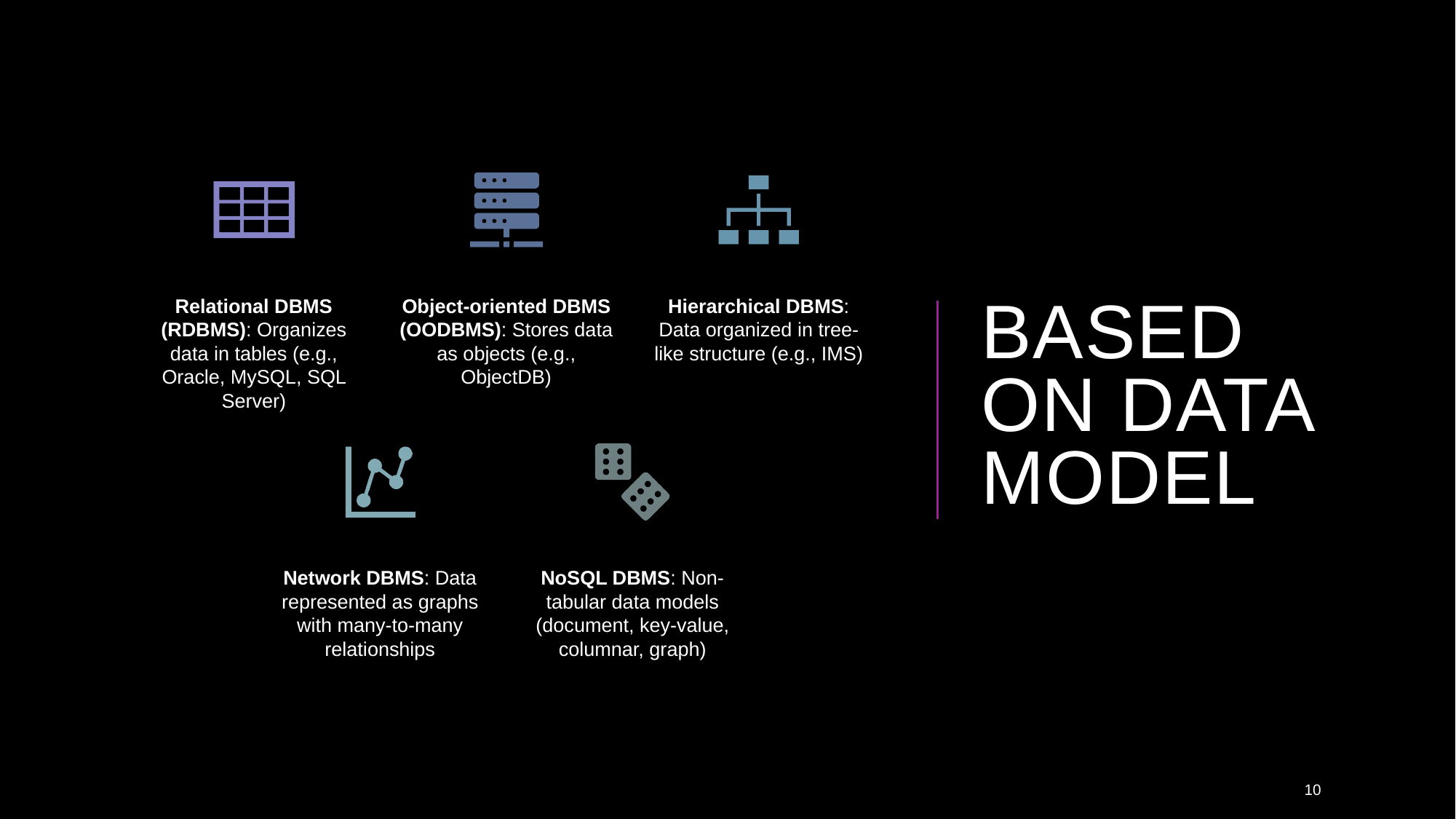

# Based on data model
Relational DBMS (RDBMS): Organizes data in tables (e.g., Oracle, MySQL, SQL Server)
Object-oriented DBMS (OODBMS): Stores data as objects (e.g., ObjectDB)
Hierarchical DBMS: Data organized in tree-like structure (e.g., IMS)
Network DBMS: Data represented as graphs with many-to-many relationships
NoSQL DBMS: Non-tabular data models (document, key-value, columnar, graph)
10